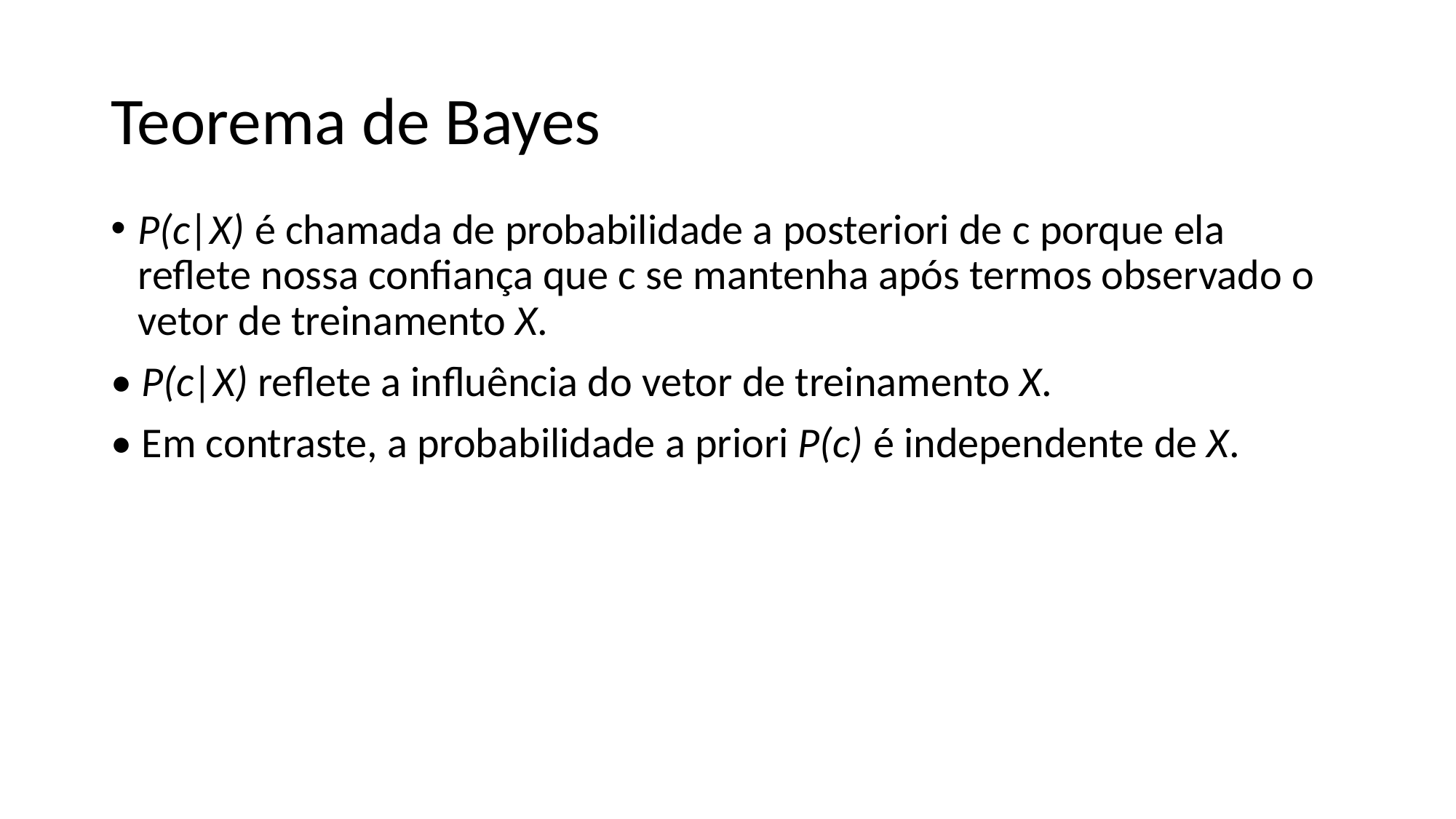

# Teorema de Bayes
P(c|X) é chamada de probabilidade a posteriori de c porque ela reflete nossa confiança que c se mantenha após termos observado o vetor de treinamento X.
• P(c|X) reflete a influência do vetor de treinamento X.
• Em contraste, a probabilidade a priori P(c) é independente de X.